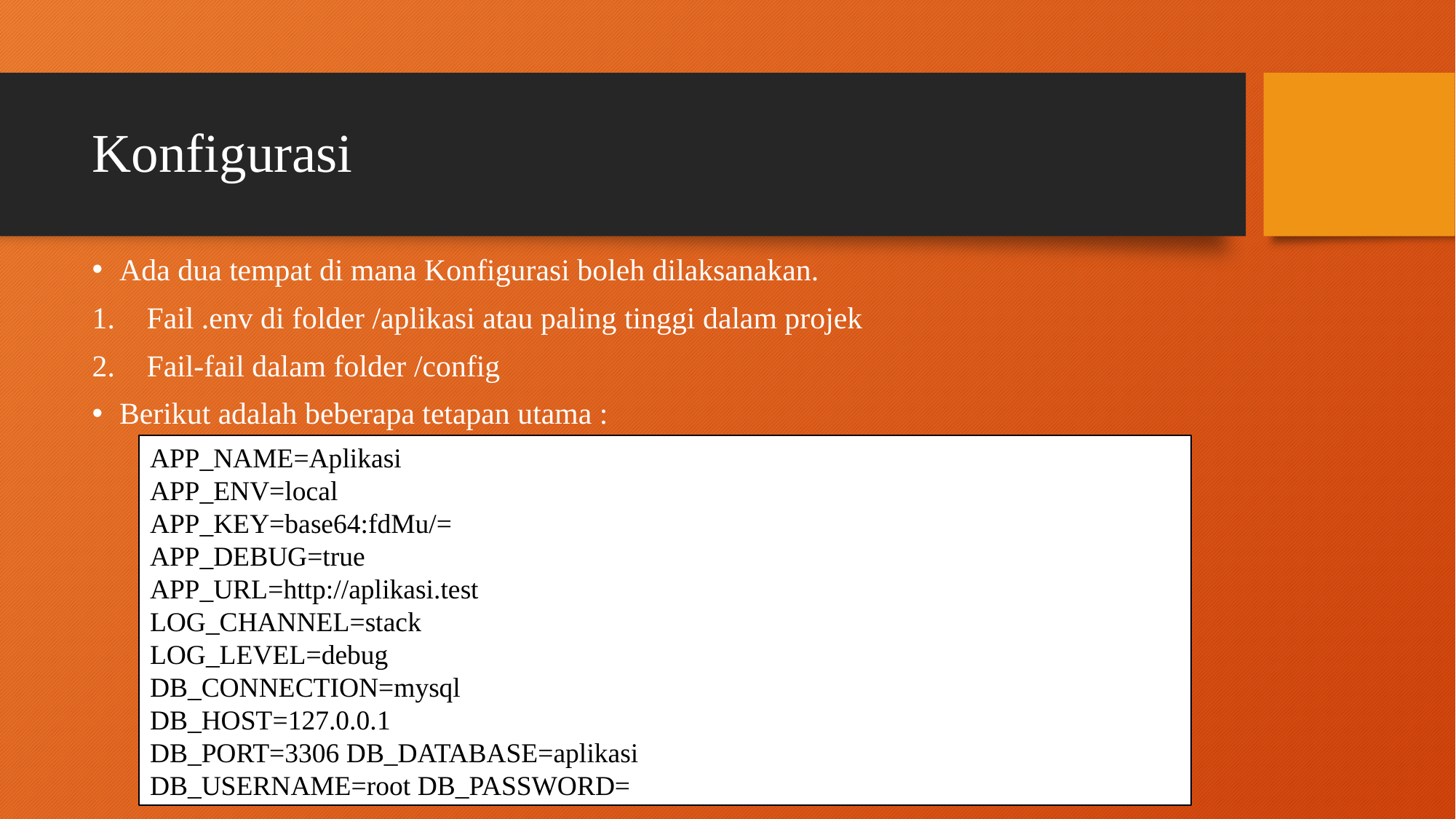

# Konfigurasi
Ada dua tempat di mana Konfigurasi boleh dilaksanakan.
Fail .env di folder /aplikasi atau paling tinggi dalam projek
Fail-fail dalam folder /config
Berikut adalah beberapa tetapan utama :
APP_NAME=Aplikasi
APP_ENV=local
APP_KEY=base64:fdMu/=
APP_DEBUG=true
APP_URL=http://aplikasi.test
LOG_CHANNEL=stack
LOG_LEVEL=debug
DB_CONNECTION=mysql
DB_HOST=127.0.0.1
DB_PORT=3306 DB_DATABASE=aplikasi
DB_USERNAME=root DB_PASSWORD=